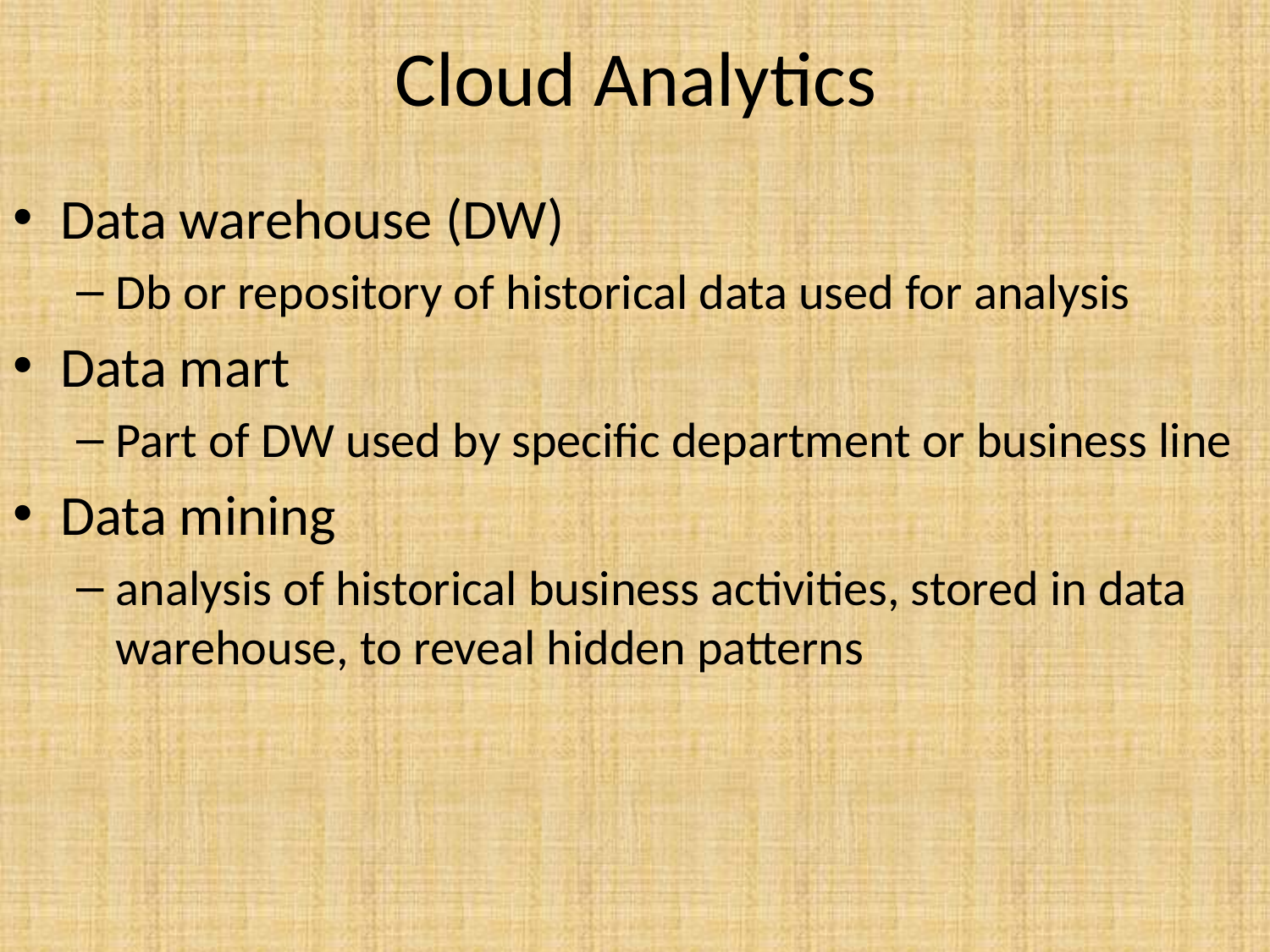

# Cloud Analytics
Data warehouse (DW)
Db or repository of historical data used for analysis
Data mart
Part of DW used by specific department or business line
Data mining
analysis of historical business activities, stored in data warehouse, to reveal hidden patterns